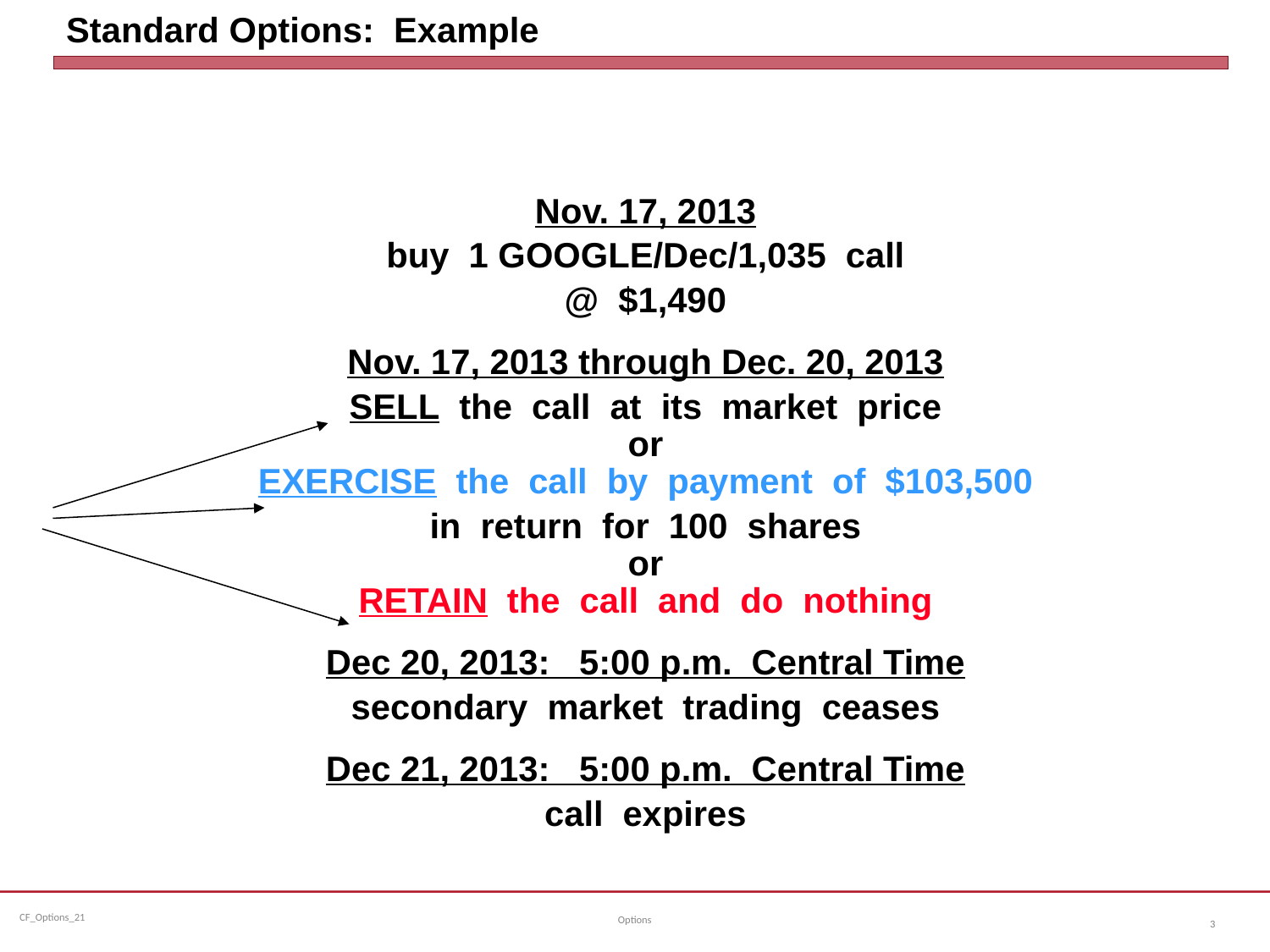

# Standard Options:  Example
Nov. 17, 2013
buy  1 GOOGLE/Dec/1,035  call
@  $1,490
Nov. 17, 2013 through Dec. 20, 2013
SELL  the  call  at  its  market  price
or
EXERCISE  the  call  by  payment  of  $103,500
in  return  for  100  shares
or
RETAIN  the  call  and  do  nothing
Dec 20, 2013:   5:00 p.m.  Central Time
secondary  market  trading  ceases
Dec 21, 2013:   5:00 p.m.  Central Time
call  expires

Options
3